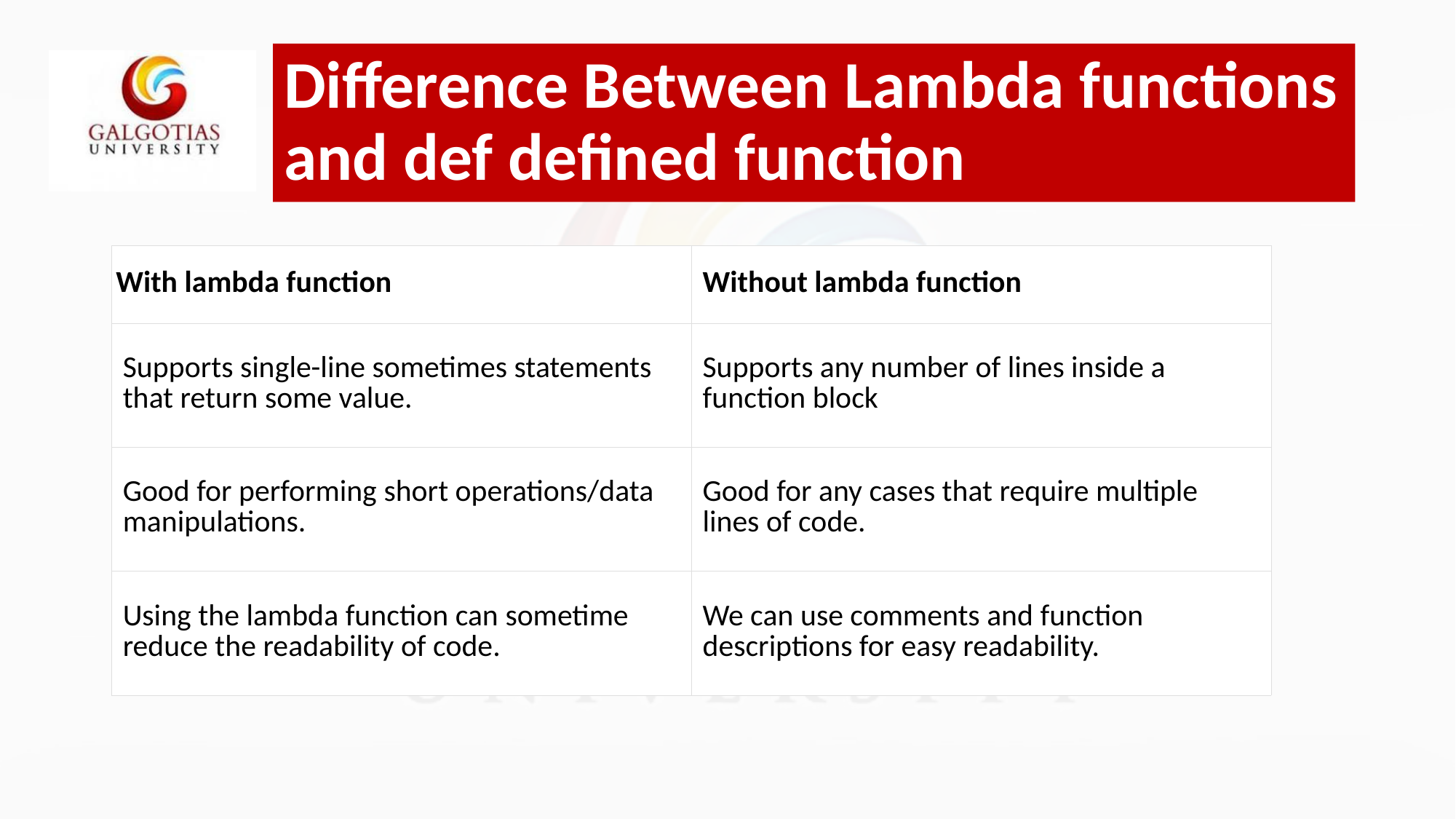

# Difference Between Lambda functions and def defined function
| With lambda function | Without lambda function |
| --- | --- |
| Supports single-line sometimes statements that return some value. | Supports any number of lines inside a function block |
| Good for performing short operations/data manipulations. | Good for any cases that require multiple lines of code. |
| Using the lambda function can sometime reduce the readability of code. | We can use comments and function descriptions for easy readability. |